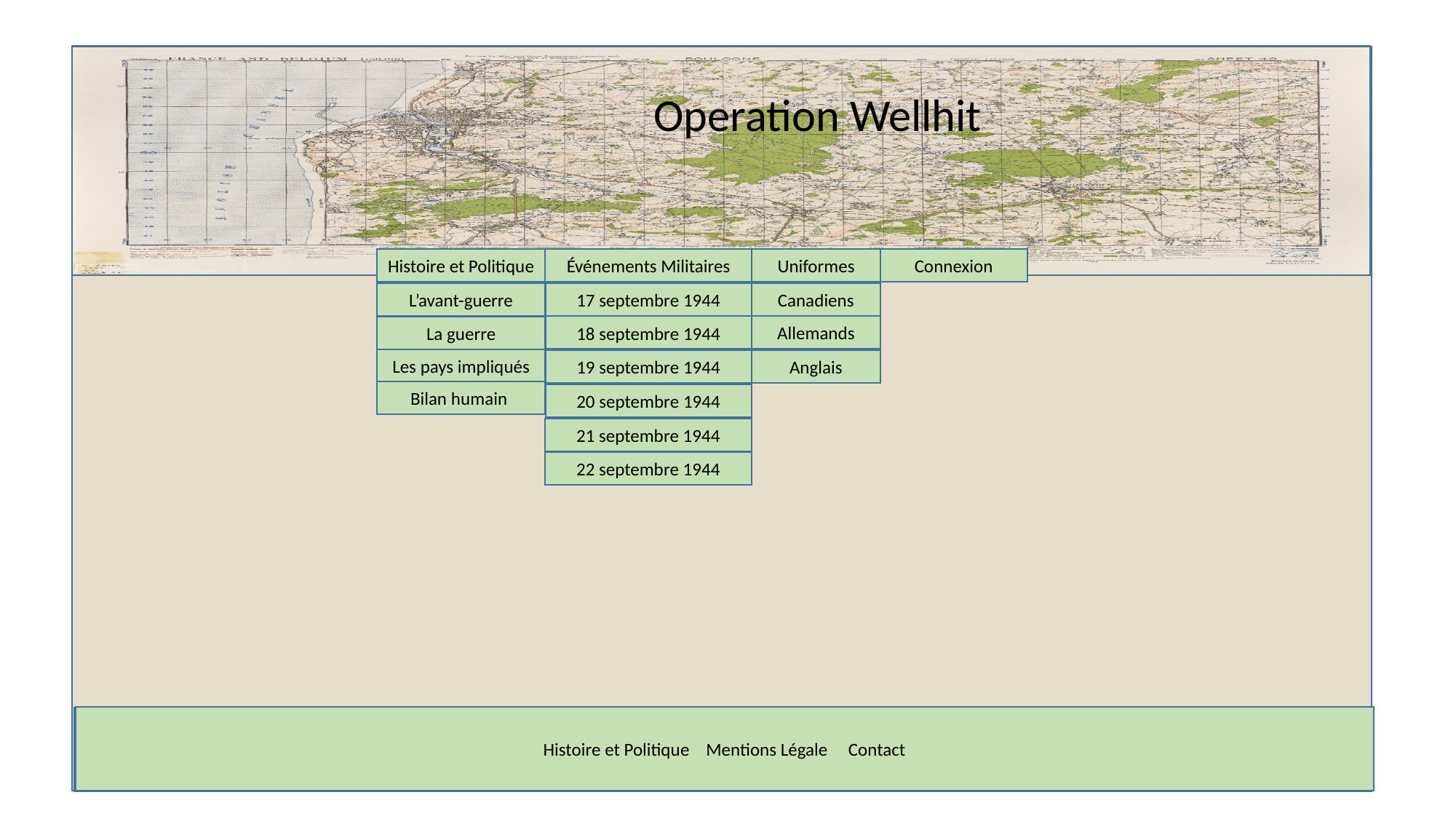

Operation Wellhit
Histoire et Politique
Événements Militaires
Uniformes
Connexion
L’avant-guerre
17 septembre 1944
Canadiens
Allemands
18 septembre 1944
La guerre
Les pays impliqués
Anglais
19 septembre 1944
Bilan humain
20 septembre 1944
21 septembre 1944
22 septembre 1944
Histoire et Politique    Mentions Légale     Contact
Histoire et Politique    Mentions Légale     Contact